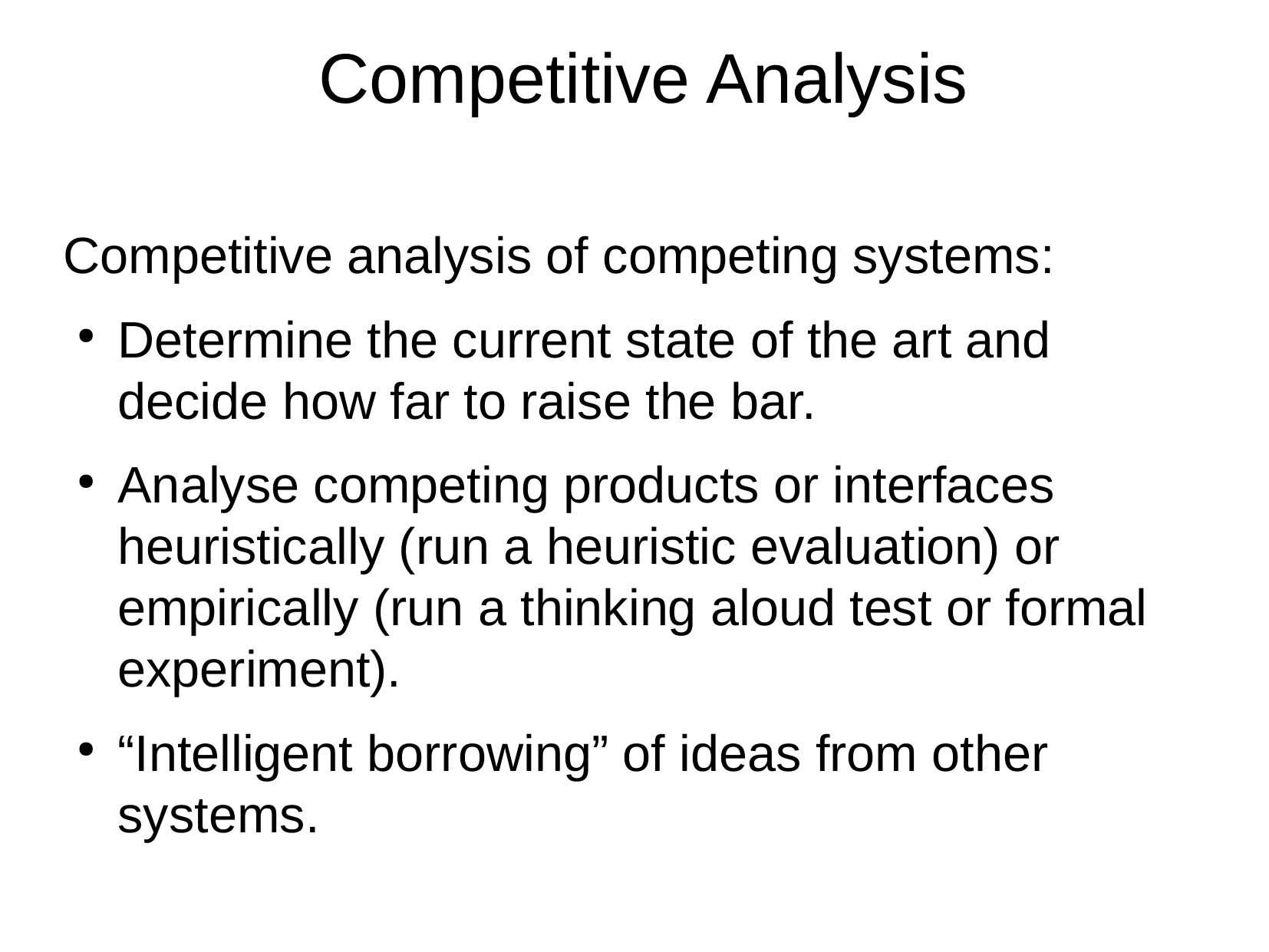

Competitive Analysis
Competitive analysis of competing systems:
Determine the current state of the art and decide how far to raise the bar.
Analyse competing products or interfaces heuristically (run a heuristic evaluation) or empirically (run a thinking aloud test or formal experiment).
“Intelligent borrowing” of ideas from other systems.